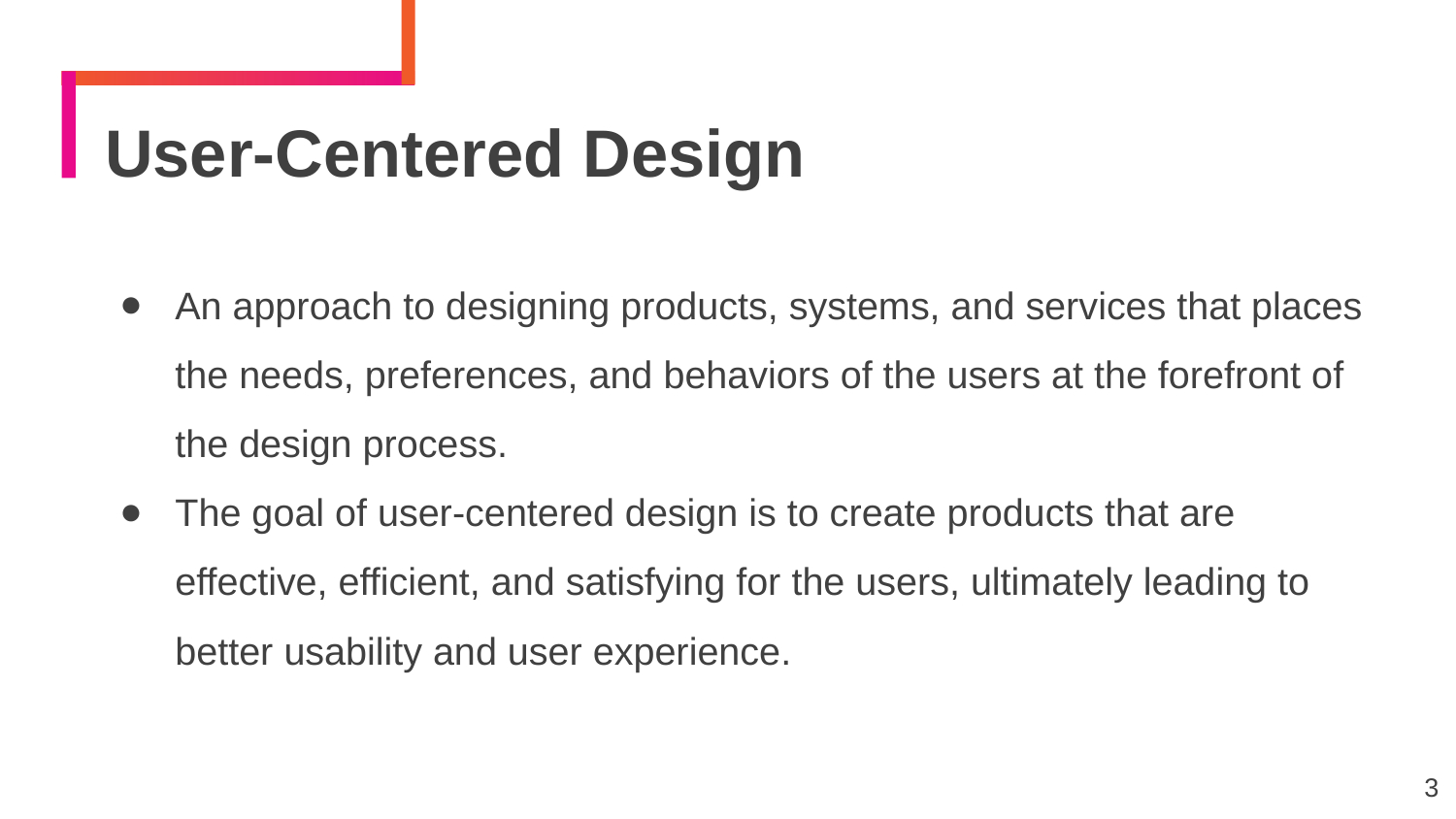

User-Centered Design
An approach to designing products, systems, and services that places the needs, preferences, and behaviors of the users at the forefront of the design process.
The goal of user-centered design is to create products that are effective, efficient, and satisfying for the users, ultimately leading to better usability and user experience.
3